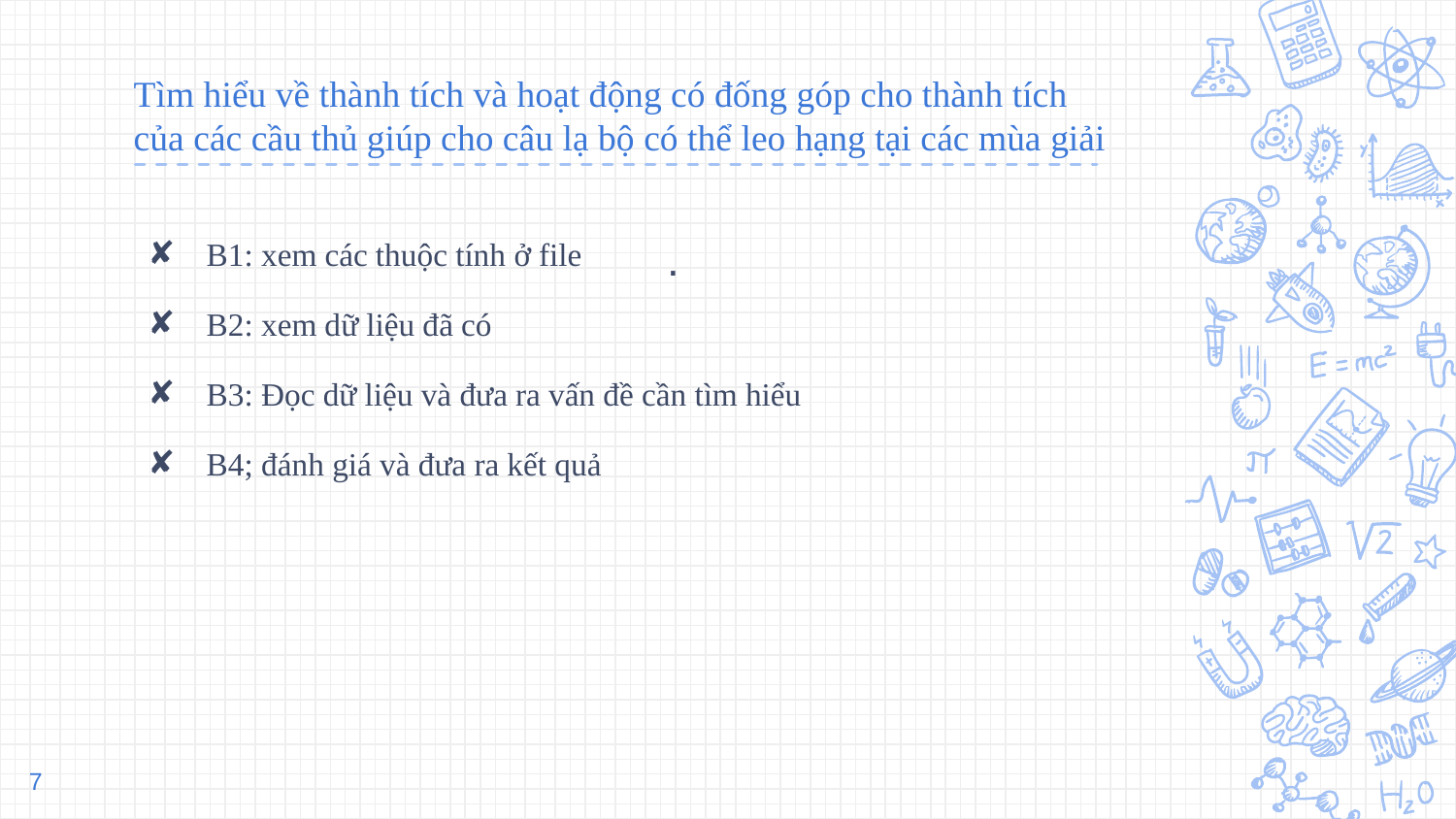

# Tìm hiểu về thành tích và hoạt động có đống góp cho thành tích của các cầu thủ giúp cho câu lạ bộ có thể leo hạng tại các mùa giải
B1: xem các thuộc tính ở file
B2: xem dữ liệu đã có
B3: Đọc dữ liệu và đưa ra vấn đề cần tìm hiểu
B4; đánh giá và đưa ra kết quả

.
7